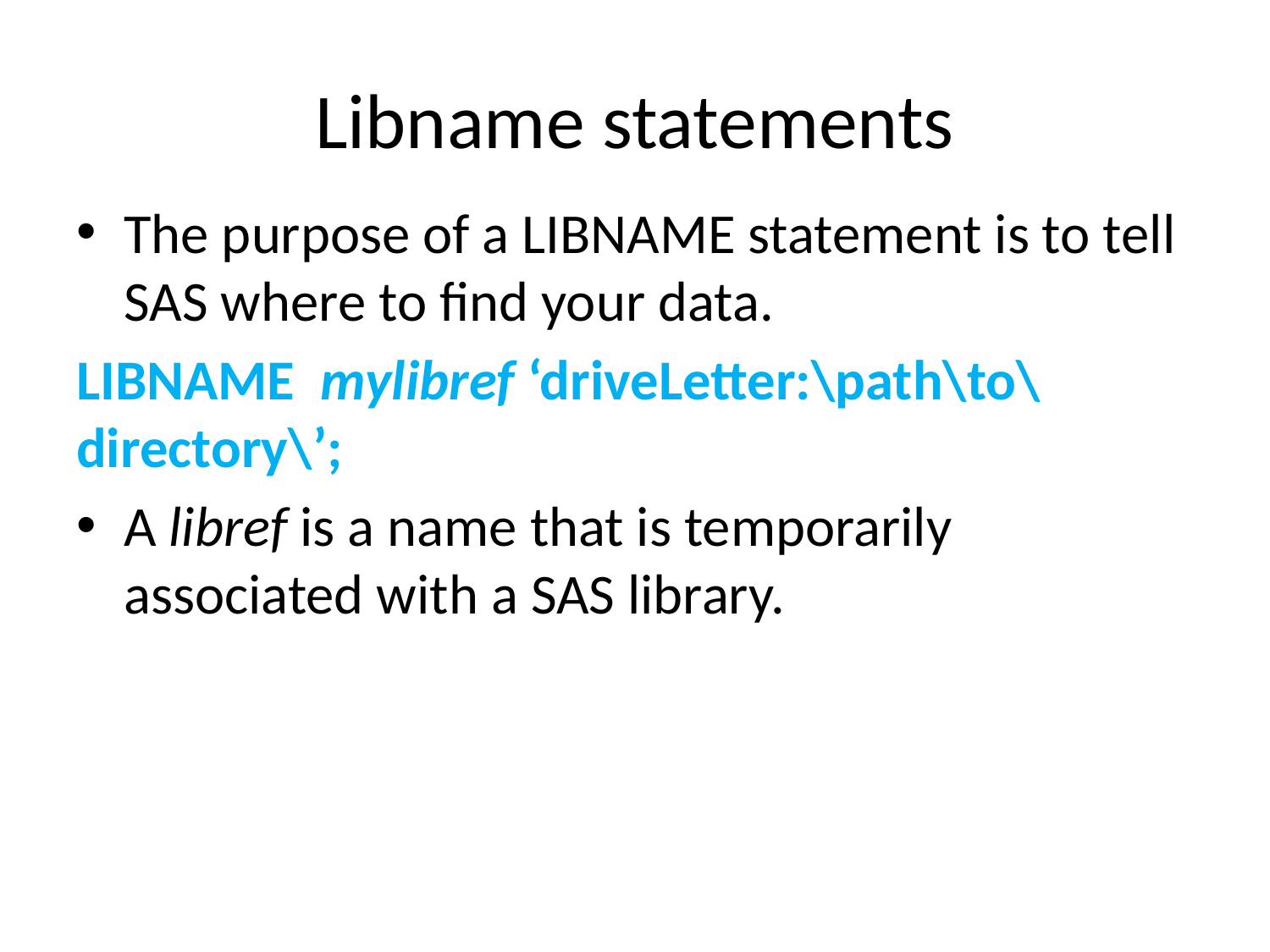

# Libname statements
The purpose of a LIBNAME statement is to tell SAS where to find your data.
LIBNAME  mylibref ‘driveLetter:\path\to\directory\’;
A libref is a name that is temporarily associated with a SAS library.